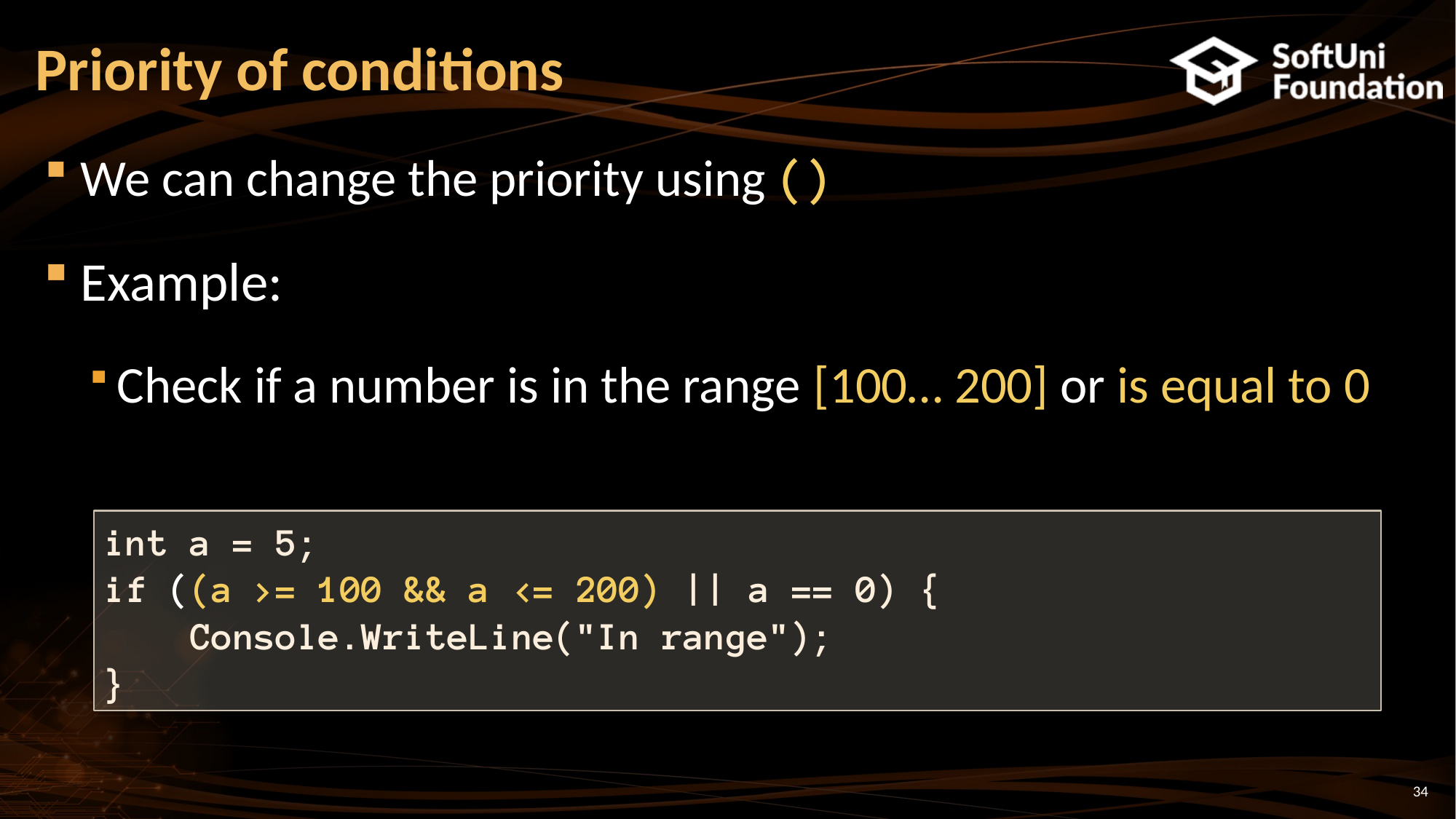

# Priority of conditions
We can change the priority using ()
Example:
Check if a number is in the range [100… 200] or is equal to 0
int a = 5;
if ((a >= 100 && a <= 200) || a == 0) {
    Console.WriteLine("In range");
}
34